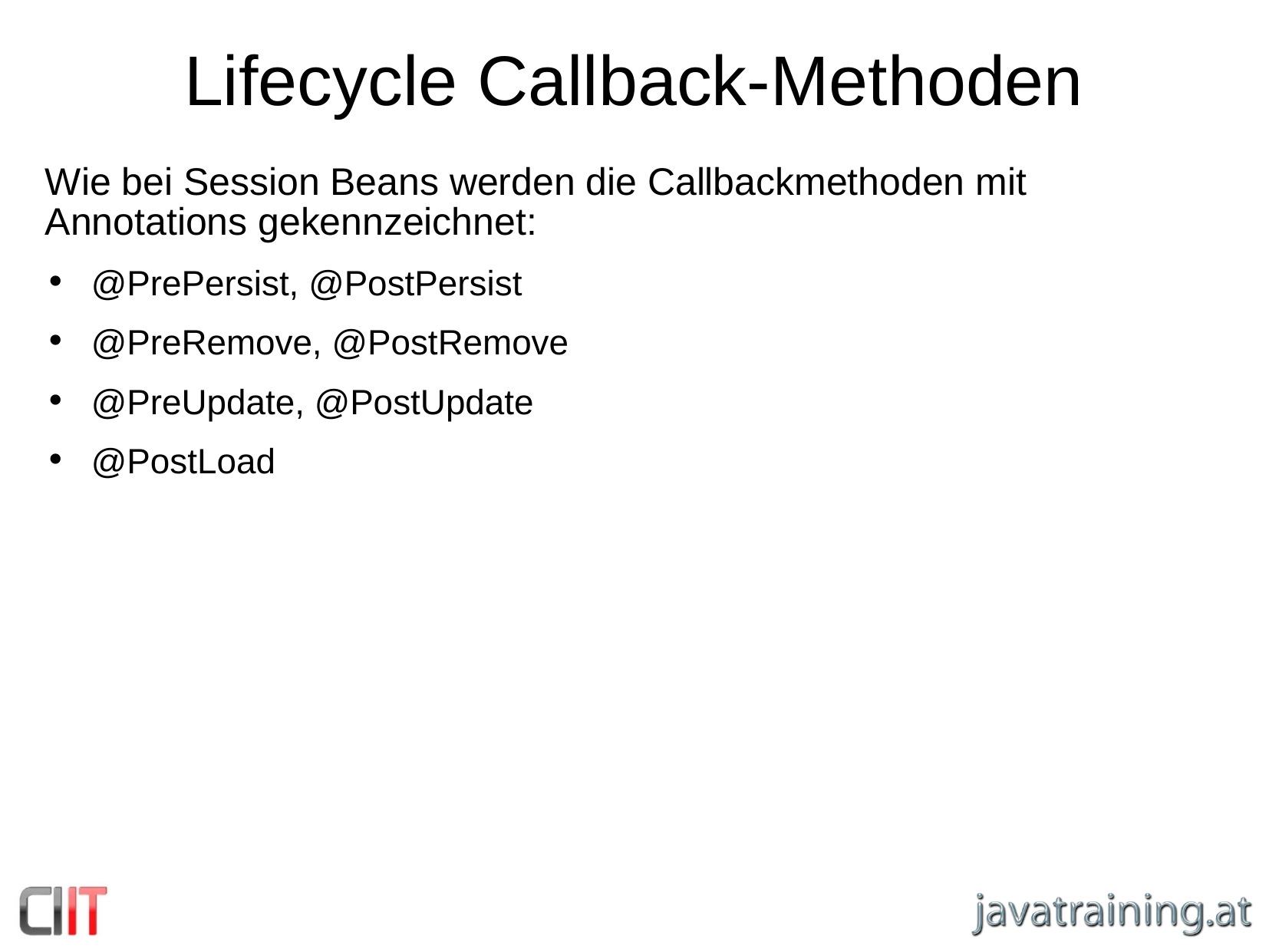

Lifecycle Callback-Methoden
Wie bei Session Beans werden die Callbackmethoden mit Annotations gekennzeichnet:
@PrePersist, @PostPersist
@PreRemove, @PostRemove
@PreUpdate, @PostUpdate
@PostLoad